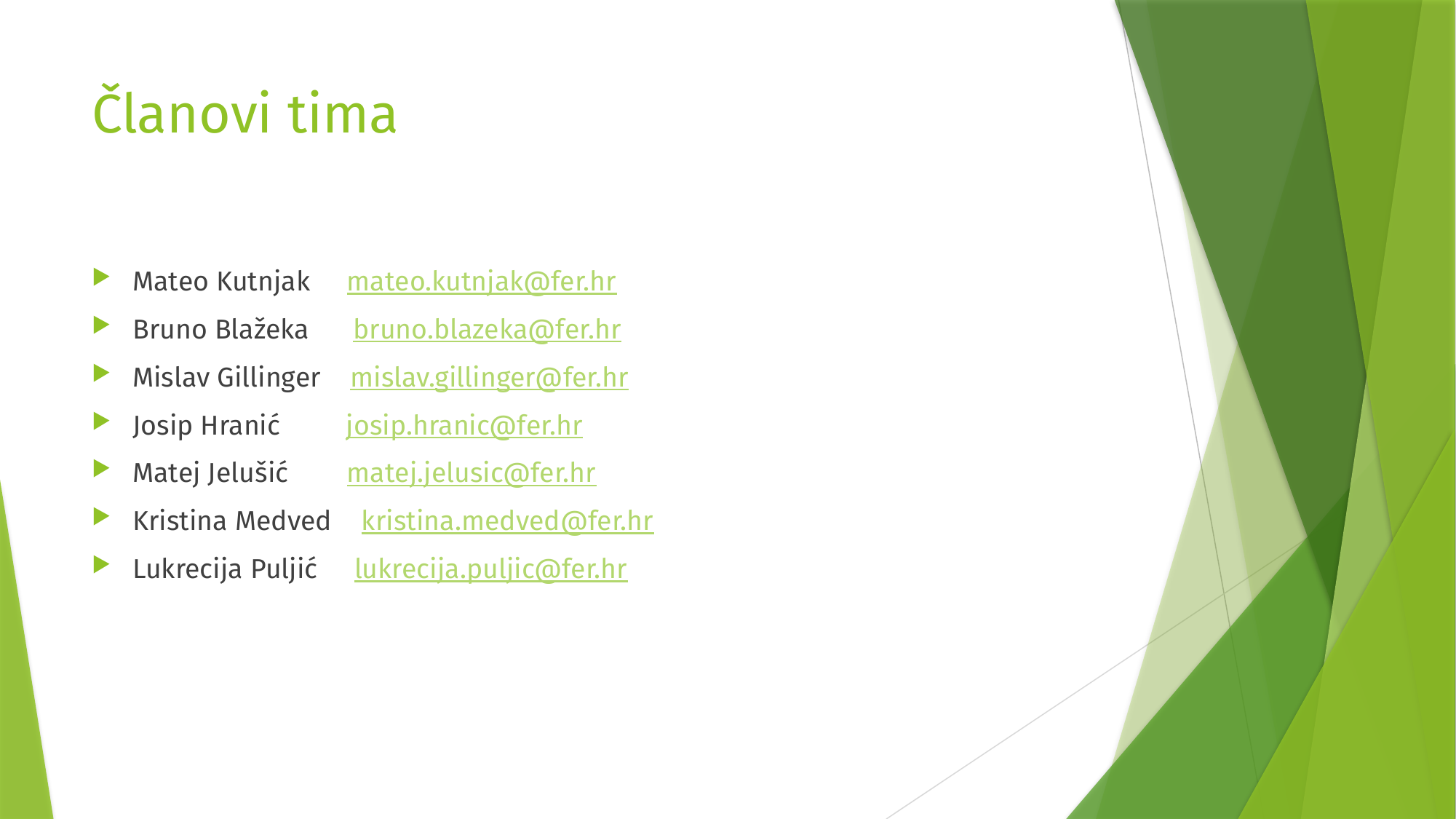

# Članovi tima
Mateo Kutnjak     mateo.kutnjak@fer.hr
Bruno Blažeka      bruno.blazeka@fer.hr
Mislav Gillinger    mislav.gillinger@fer.hr
Josip Hranić         josip.hranic@fer.hr
Matej Jelušić        matej.jelusic@fer.hr
Kristina Medved    kristina.medved@fer.hr
Lukrecija Puljić     lukrecija.puljic@fer.hr